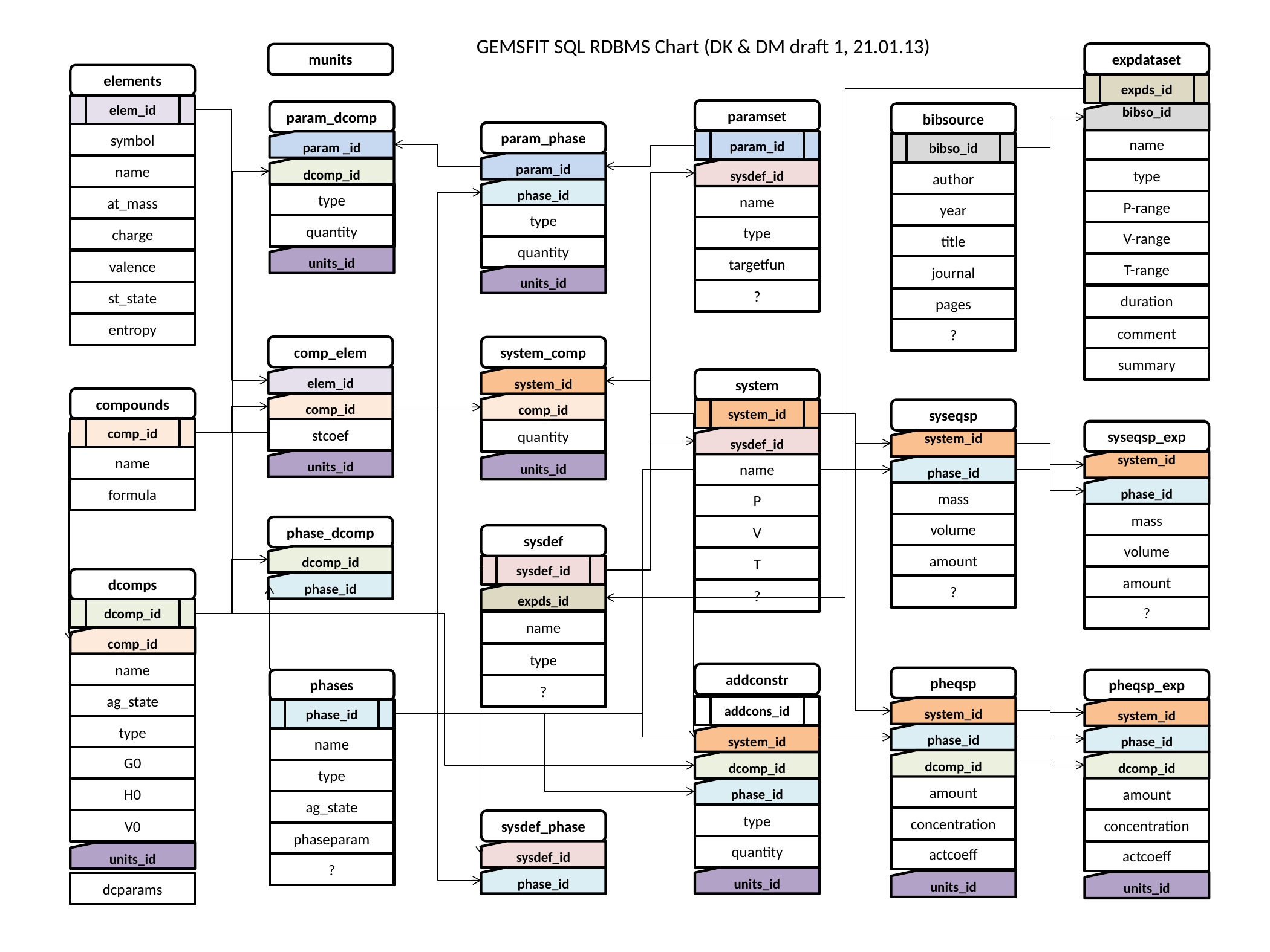

GEMSFIT SQL RDBMS Chart (DK & DM draft 1, 21.01.13)
expdataset
munits
elements
expds_id
elem_id
paramset
param_dcomp
bibsource
bibso_id

param_phase
symbol
name
param _id
param_id
bibso_id
param_id
name
dcomp_id
type
sysdef_id
author
phase_id
type
name
at_mass
P-range
year
type
quantity
type
charge
V-range
title
quantity
units_id
targetfun
valence
T-range
journal
units_id
?
st_state
duration
pages
entropy
comment
?
comp_elem
system_comp
summary
elem_id
system_id
system
compounds
comp_id
comp_id
system_id
syseqsp
comp_id
stcoef
quantity
syseqsp_exp
sysdef_id
system_id

name
units_id
system_id

units_id
name
phase_id
phase_id
formula
mass
P
mass
volume
V
phase_dcomp
sysdef
volume
amount
dcomp_id
T
sysdef_id
amount
dcomps
phase_id
?
?
expds_id
?
dcomp_id
name
comp_id
type
name
addconstr
pheqsp
pheqsp_exp
phases
?
ag_state
addcons_id
system_id
system_id
phase_id
type
phase_id
system_id
phase_id
name
G0
dcomp_id
dcomp_id
dcomp_id
type
amount
amount
phase_id
H0
ag_state
type
concentration
concentration
V0
sysdef_phase
phaseparam
quantity
actcoeff
actcoeff
sysdef_id
units_id
?
phase_id
units_id
units_id
units_id
dcparams